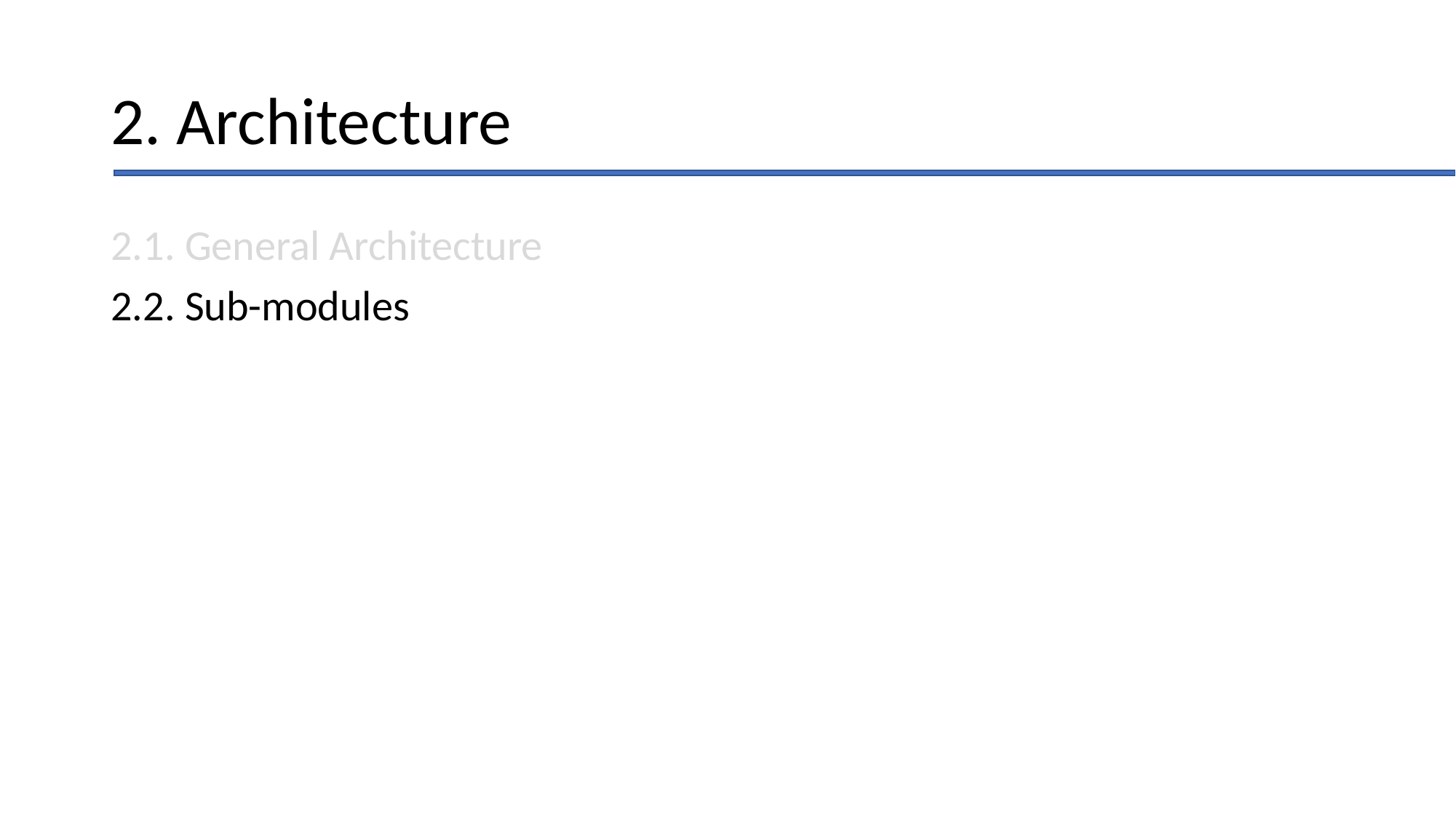

# 2. Architecture

2.1. General Architecture
2.2. Sub-modules